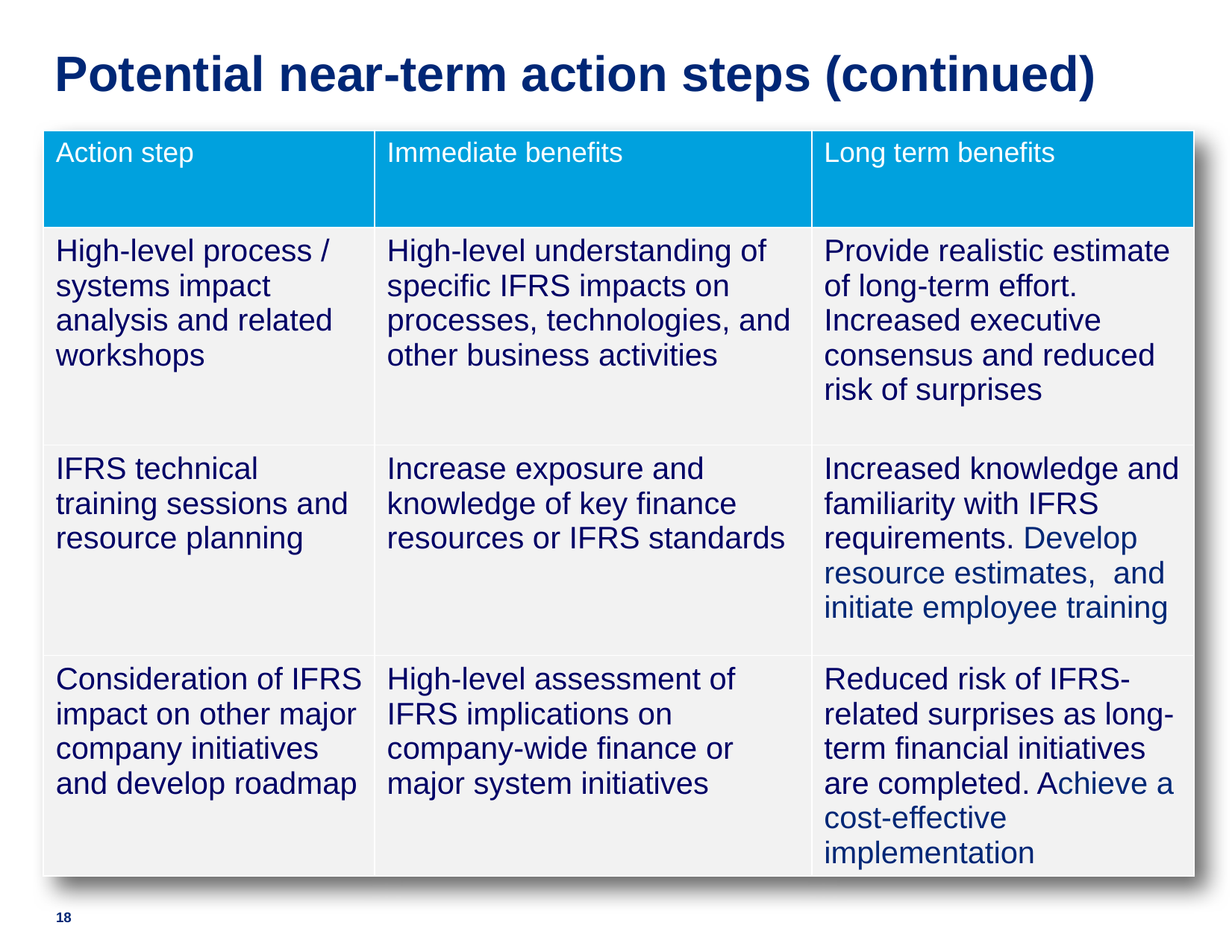

# Potential near-term action steps (continued)
| Action step | Immediate benefits | Long term benefits |
| --- | --- | --- |
| High-level process / systems impact analysis and related workshops | High-level understanding of specific IFRS impacts on processes, technologies, and other business activities | Provide realistic estimate of long-term effort. Increased executive consensus and reduced risk of surprises |
| IFRS technical training sessions and resource planning | Increase exposure and knowledge of key finance resources or IFRS standards | Increased knowledge and familiarity with IFRS requirements. Develop resource estimates, and initiate employee training |
| Consideration of IFRS impact on other major company initiatives and develop roadmap | High-level assessment of IFRS implications on company-wide finance or major system initiatives | Reduced risk of IFRS-related surprises as long-term financial initiatives are completed. Achieve a cost-effective implementation |
18